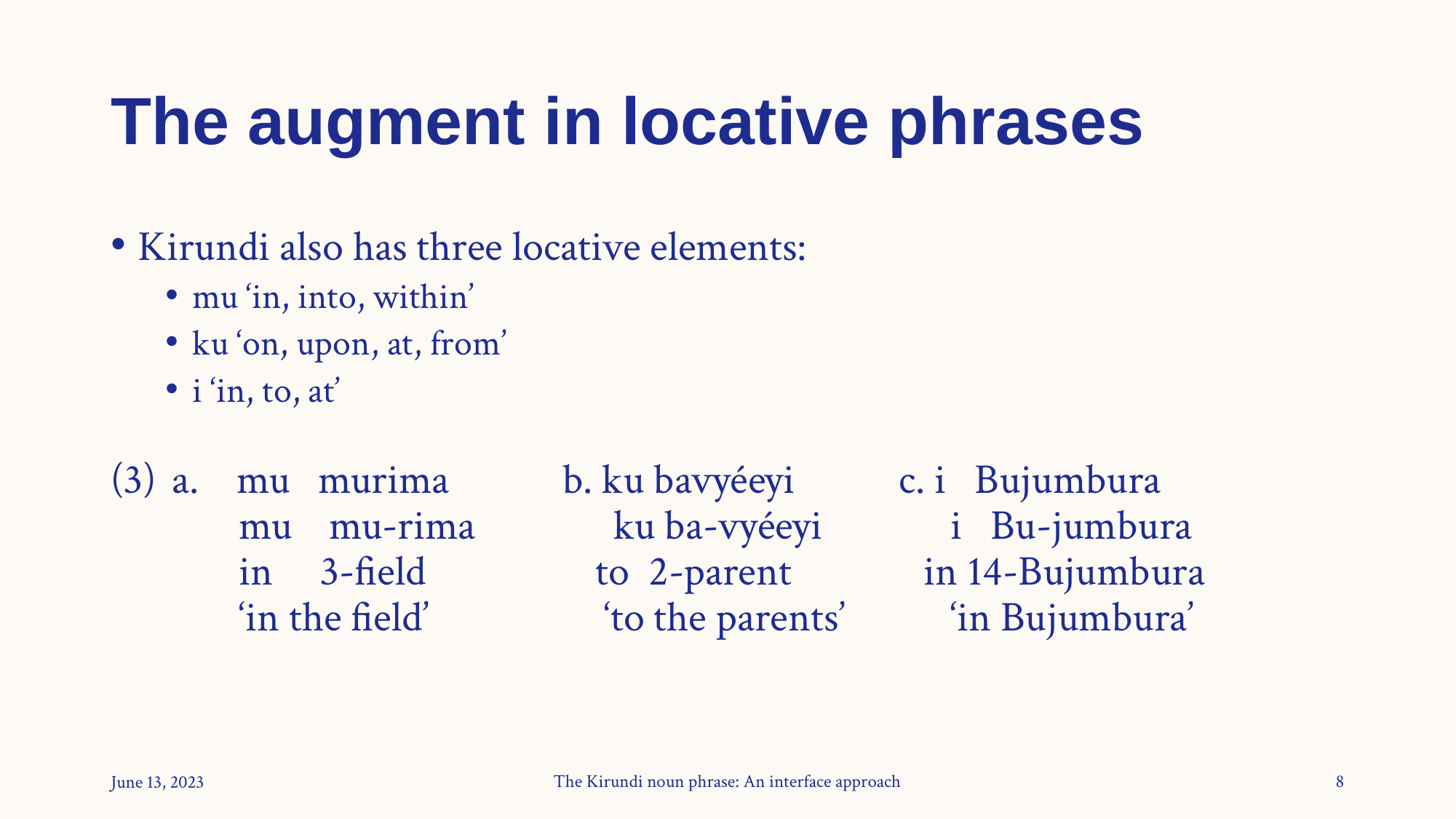

# The augment in locative phrases
Kirundi also has three locative elements:
mu ‘in, into, within’
ku ‘on, upon, at, from’
i ‘in, to, at’

a.    mu   murima            b. ku bavyéeyi           c. i   Bujumbura
	  mu	mu-rima	       ku ba-vyéeyi	        i   Bu-jumbura
	  in     3-field                  to  2-parent              in 14-Bujumbura
	  ‘in the field’		      ‘to the parents’	        ‘in Bujumbura’

June 13, 2023
The Kirundi noun phrase: An interface approach
8